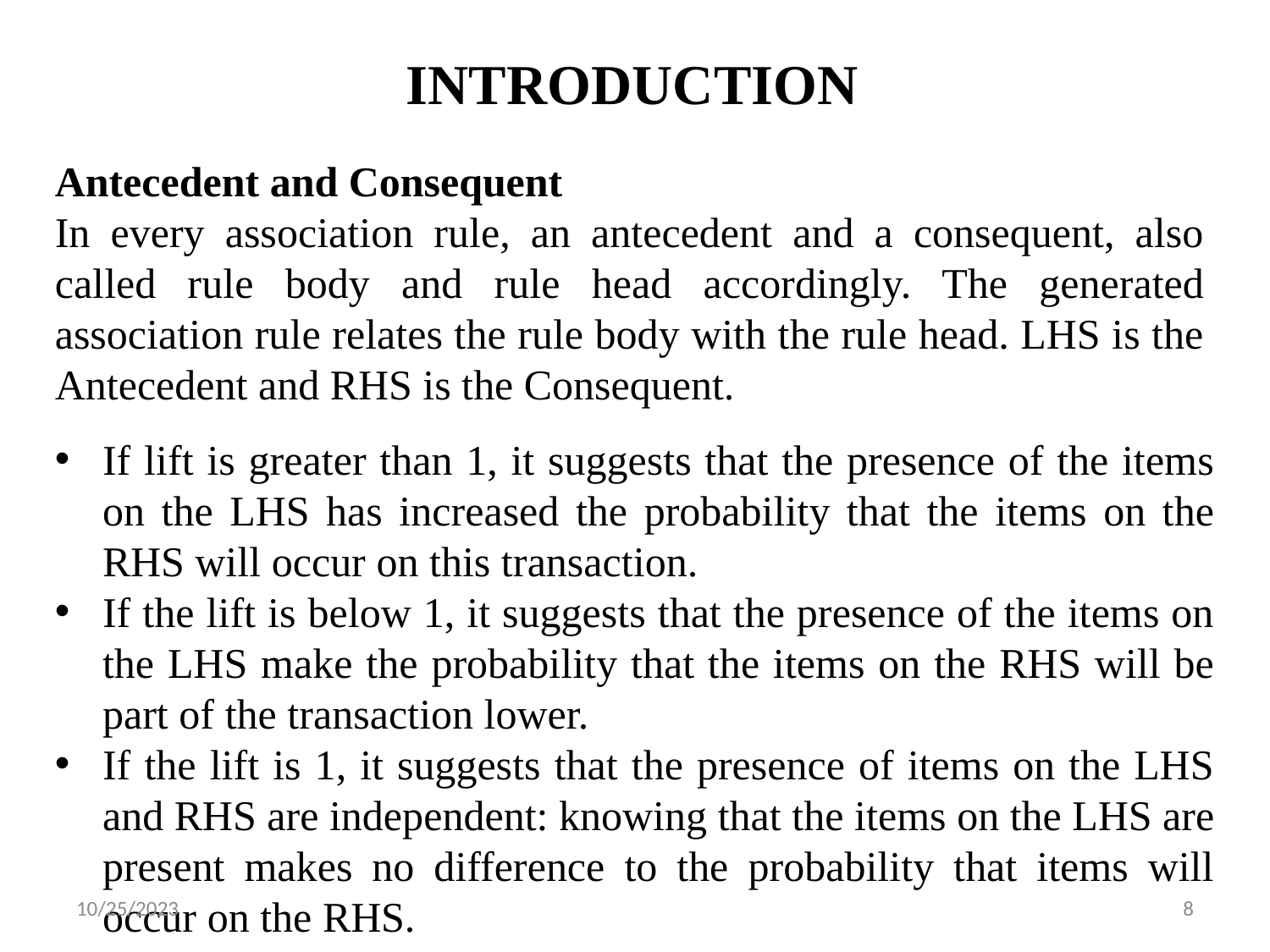

INTRODUCTION
Antecedent and Consequent
In every association rule, an antecedent and a consequent, also called rule body and rule head accordingly. The generated association rule relates the rule body with the rule head. LHS is the Antecedent and RHS is the Consequent.
If lift is greater than 1, it suggests that the presence of the items on the LHS has increased the probability that the items on the RHS will occur on this transaction.
If the lift is below 1, it suggests that the presence of the items on the LHS make the probability that the items on the RHS will be part of the transaction lower.
If the lift is 1, it suggests that the presence of items on the LHS and RHS are independent: knowing that the items on the LHS are present makes no difference to the probability that items will occur on the RHS.
10/25/2023
8